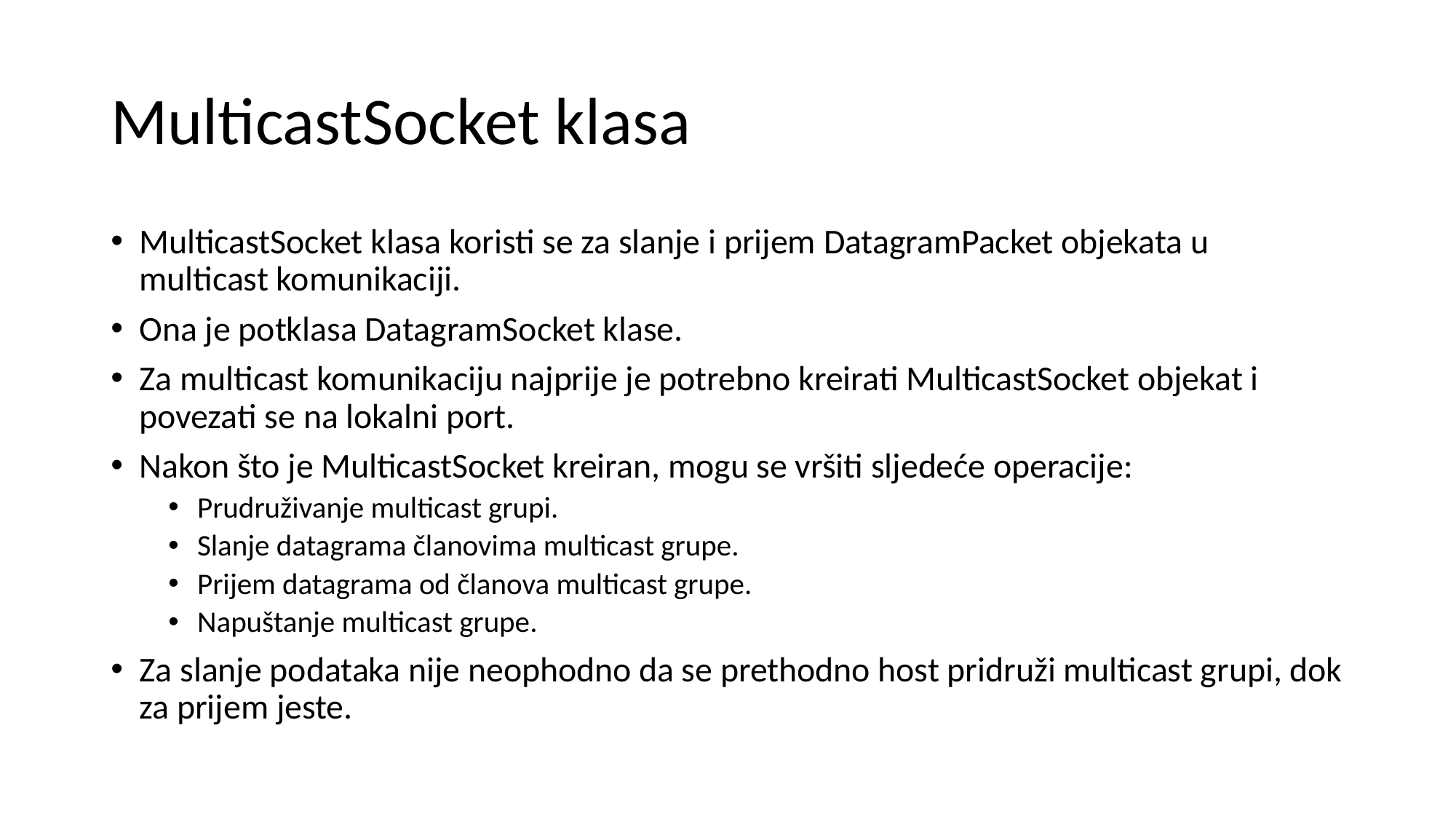

# MulticastSocket klasa
MulticastSocket klasa koristi se za slanje i prijem DatagramPacket objekata u multicast komunikaciji.
Ona je potklasa DatagramSocket klase.
Za multicast komunikaciju najprije je potrebno kreirati MulticastSocket objekat i povezati se na lokalni port.
Nakon što je MulticastSocket kreiran, mogu se vršiti sljedeće operacije:
Prudruživanje multicast grupi.
Slanje datagrama članovima multicast grupe.
Prijem datagrama od članova multicast grupe.
Napuštanje multicast grupe.
Za slanje podataka nije neophodno da se prethodno host pridruži multicast grupi, dok za prijem jeste.